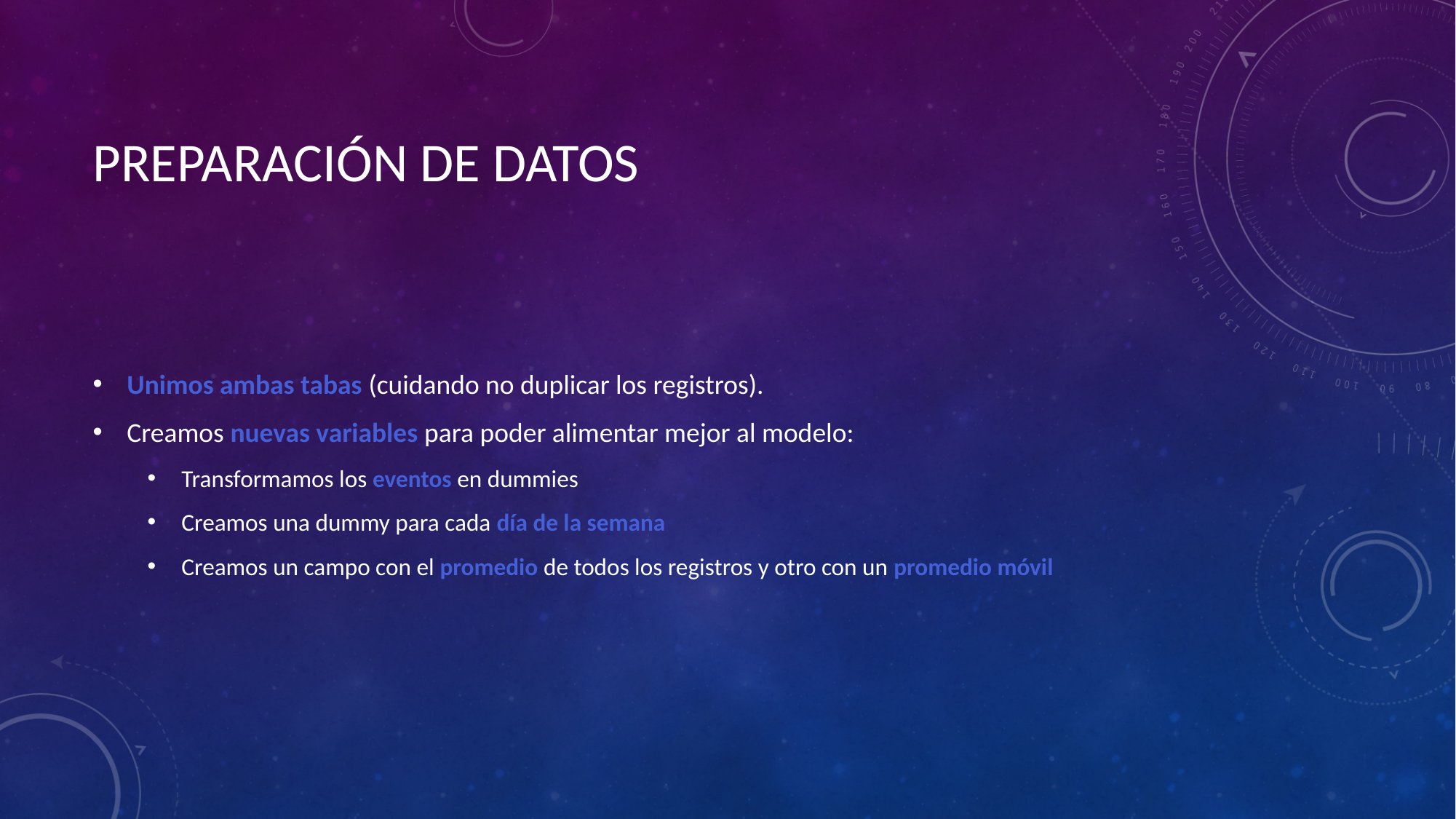

# PREparación de datos
Unimos ambas tabas (cuidando no duplicar los registros).
Creamos nuevas variables para poder alimentar mejor al modelo:
Transformamos los eventos en dummies
Creamos una dummy para cada día de la semana
Creamos un campo con el promedio de todos los registros y otro con un promedio móvil